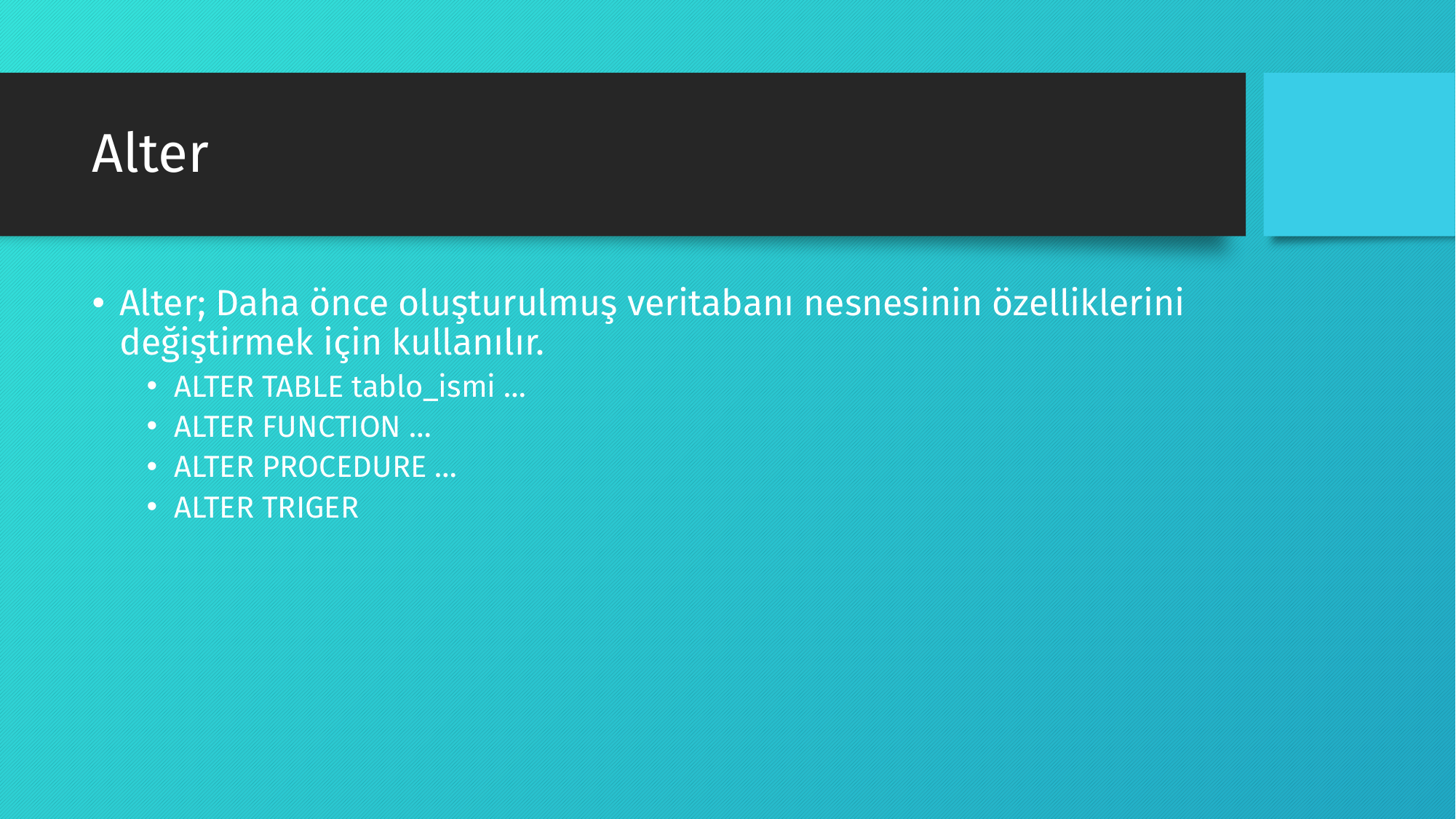

# Alter
Alter; Daha önce oluşturulmuş veritabanı nesnesinin özelliklerini değiştirmek için kullanılır.
ALTER TABLE tablo_ismi …
ALTER FUNCTION …
ALTER PROCEDURE …
ALTER TRIGER